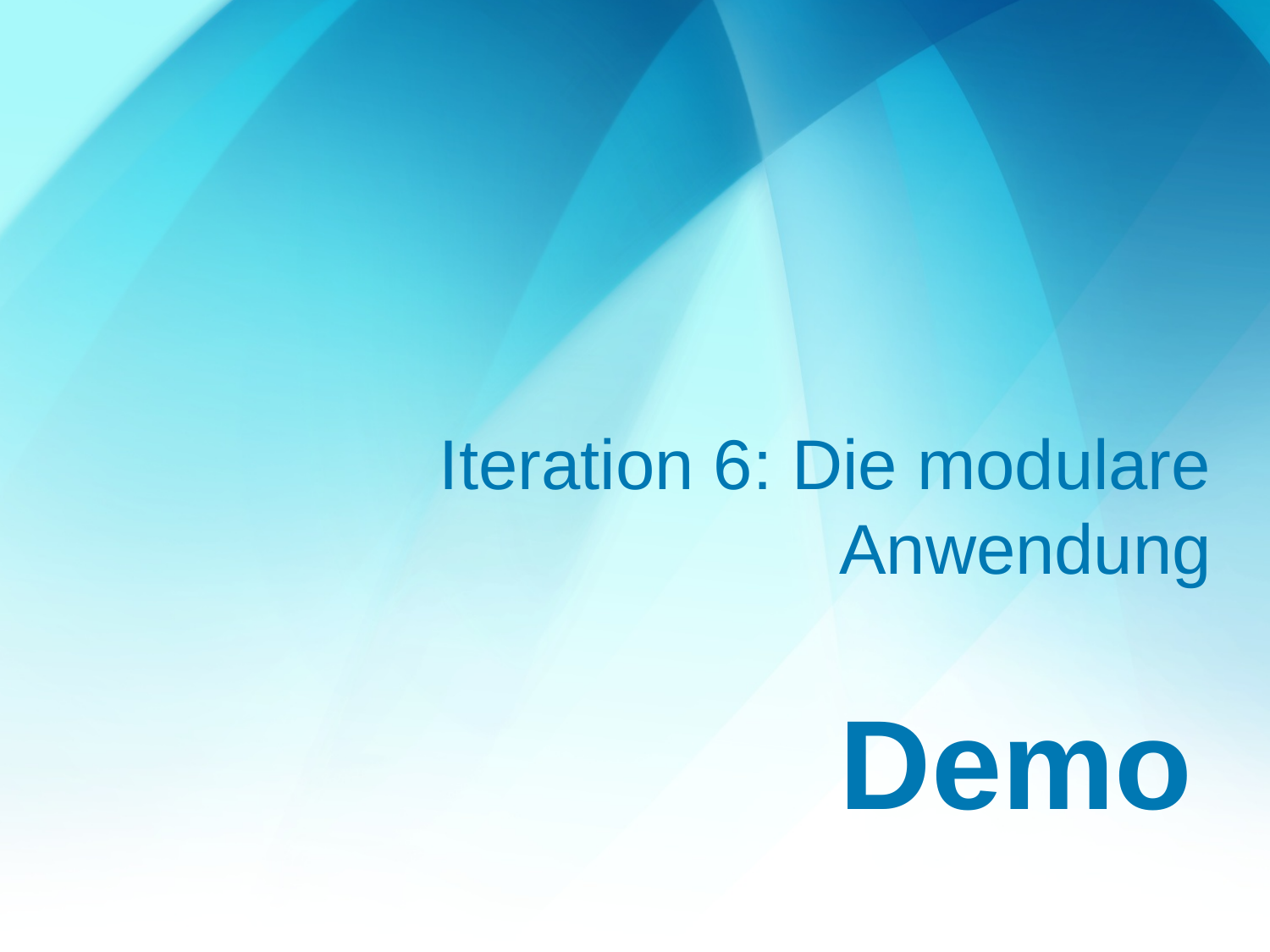

# Iteration 6: Die modulare Anwendung
Demo